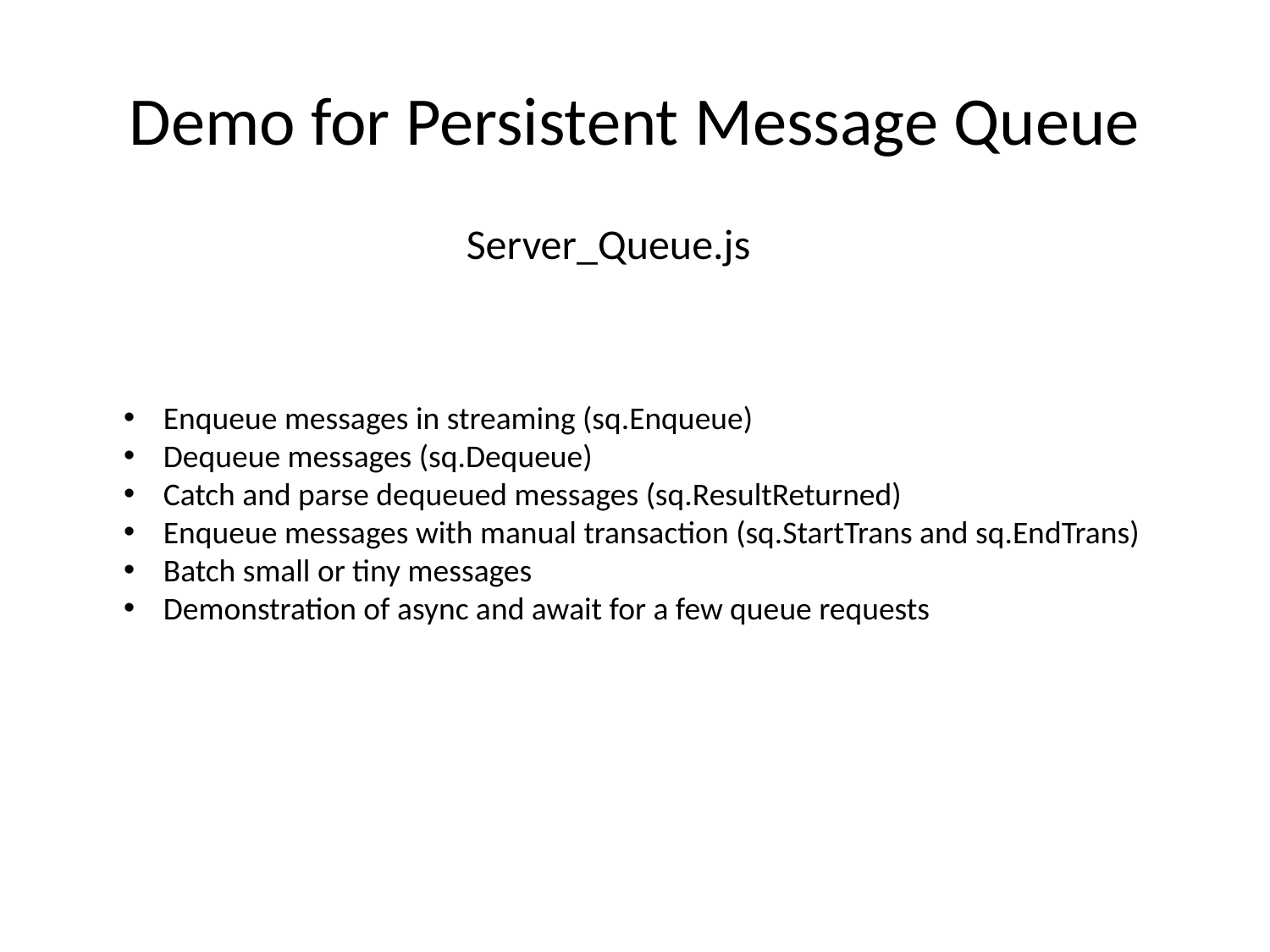

# Demo for Persistent Message Queue
Server_Queue.js
Enqueue messages in streaming (sq.Enqueue)
Dequeue messages (sq.Dequeue)
Catch and parse dequeued messages (sq.ResultReturned)
Enqueue messages with manual transaction (sq.StartTrans and sq.EndTrans)
Batch small or tiny messages
Demonstration of async and await for a few queue requests